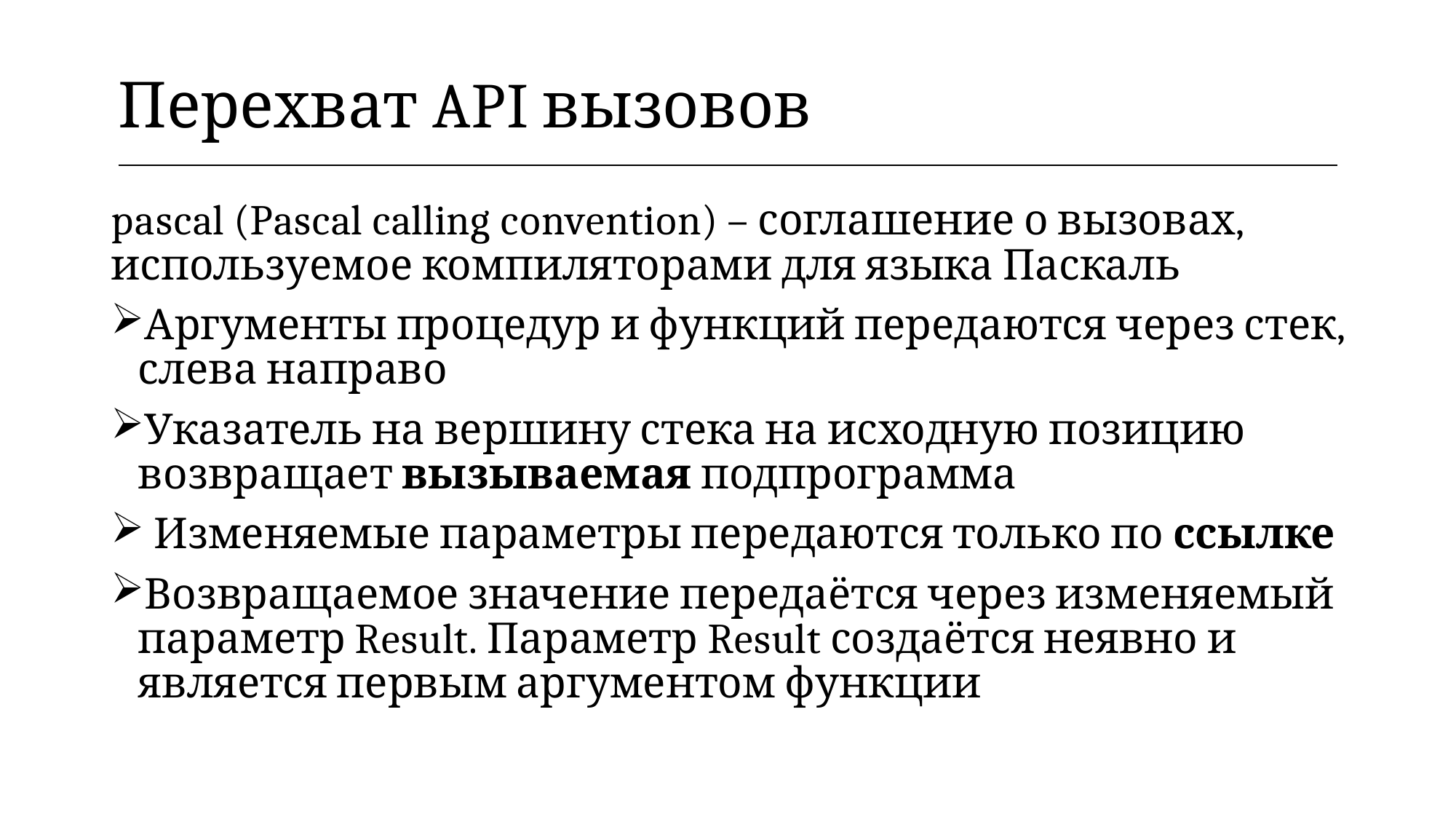

| Перехват API вызовов |
| --- |
pascal (Pascal calling convention) – соглашение о вызовах, используемое компиляторами для языка Паскаль
Аргументы процедур и функций передаются через стек, слева направо
Указатель на вершину стека на исходную позицию возвращает вызываемая подпрограмма
 Изменяемые параметры передаются только по ссылке
Возвращаемое значение передаётся через изменяемый параметр Result. Параметр Result создаётся неявно и является первым аргументом функции